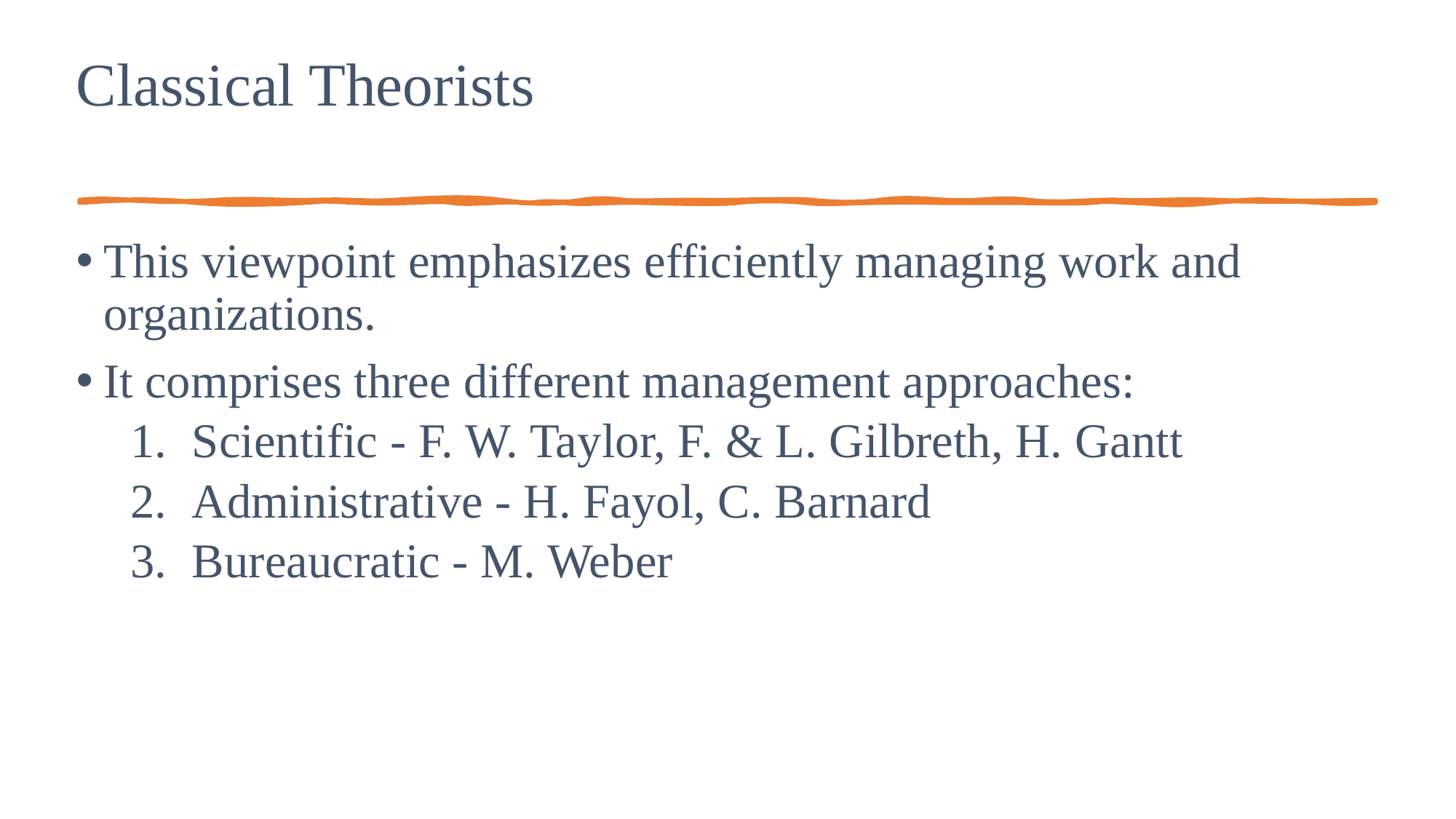

# Classical Theorists

This viewpoint emphasizes efficiently managing work and organizations.
It comprises three different management approaches:
Scientific - F. W. Taylor, F. & L. Gilbreth, H. Gantt
Administrative - H. Fayol, C. Barnard
Bureaucratic - M. Weber